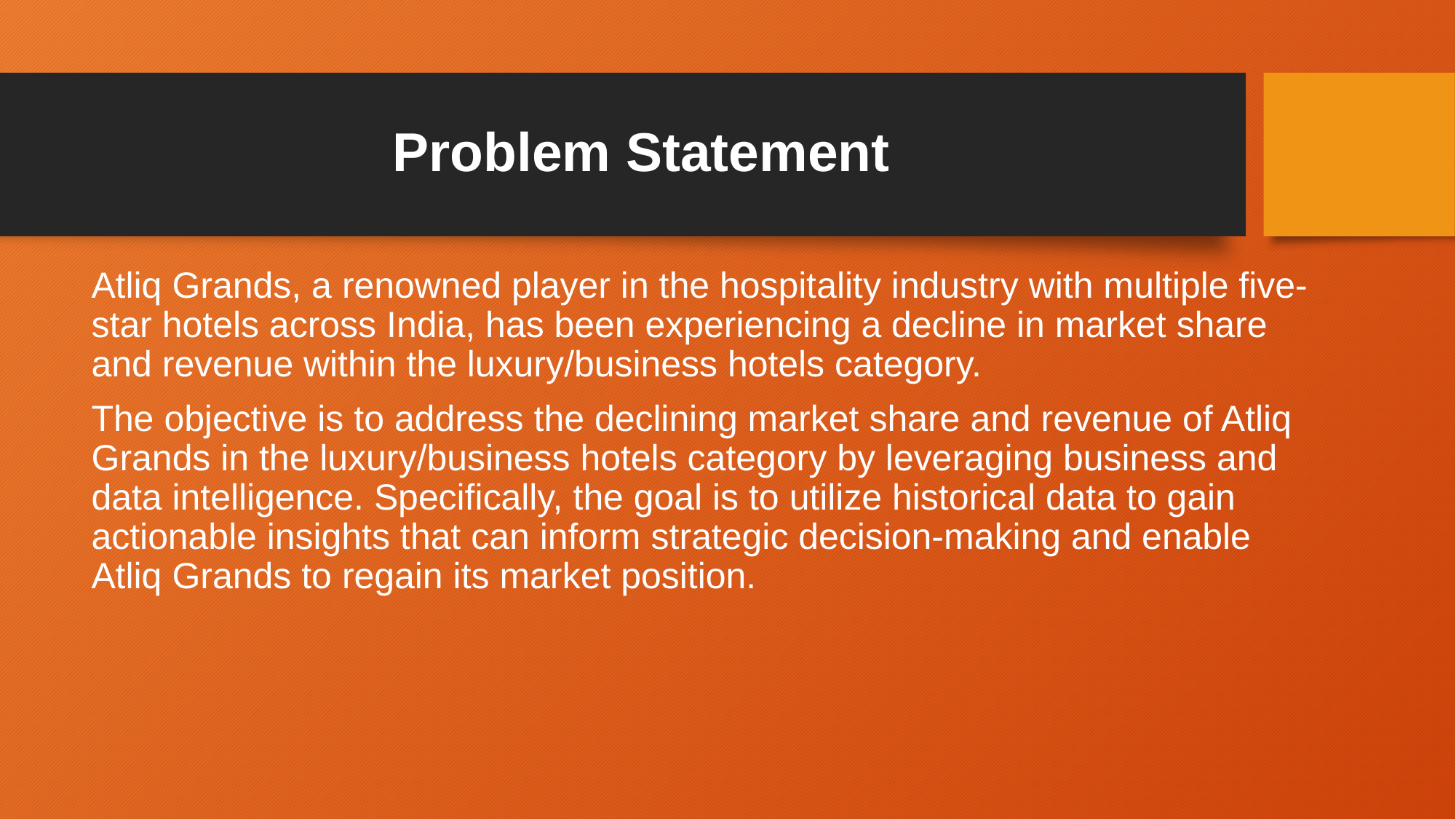

# Problem Statement
Atliq Grands, a renowned player in the hospitality industry with multiple five-star hotels across India, has been experiencing a decline in market share and revenue within the luxury/business hotels category.
The objective is to address the declining market share and revenue of Atliq Grands in the luxury/business hotels category by leveraging business and data intelligence. Specifically, the goal is to utilize historical data to gain actionable insights that can inform strategic decision-making and enable Atliq Grands to regain its market position.